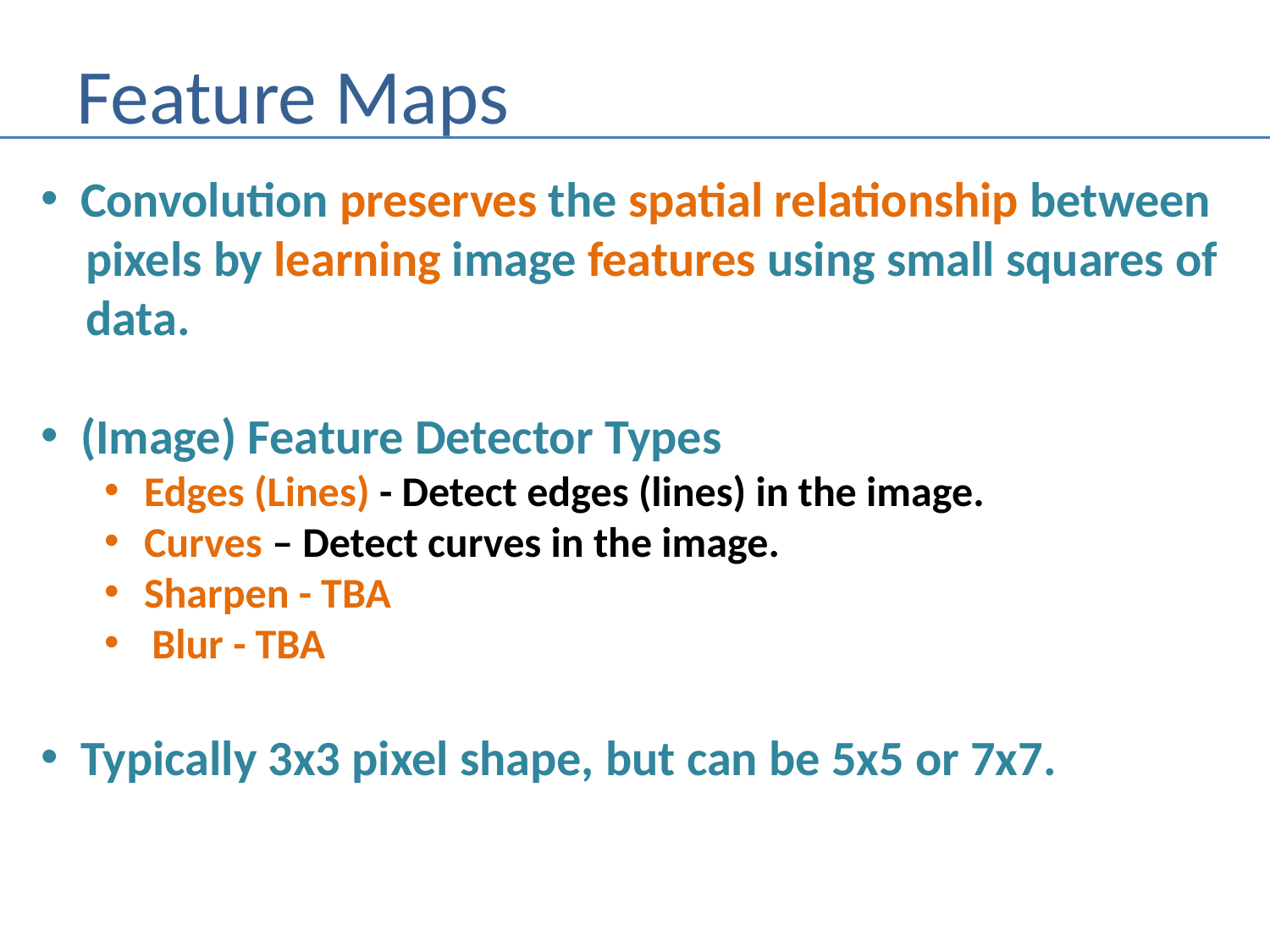

# Feature Maps
Convolution preserves the spatial relationship between
    pixels by learning image features using small squares of
    data.

(Image) Feature Detector Types
Edges (Lines) - Detect edges (lines) in the image.
Curves – Detect curves in the image.
Sharpen - TBA
Blur - TBA

Typically 3x3 pixel shape, but can be 5x5 or 7x7.